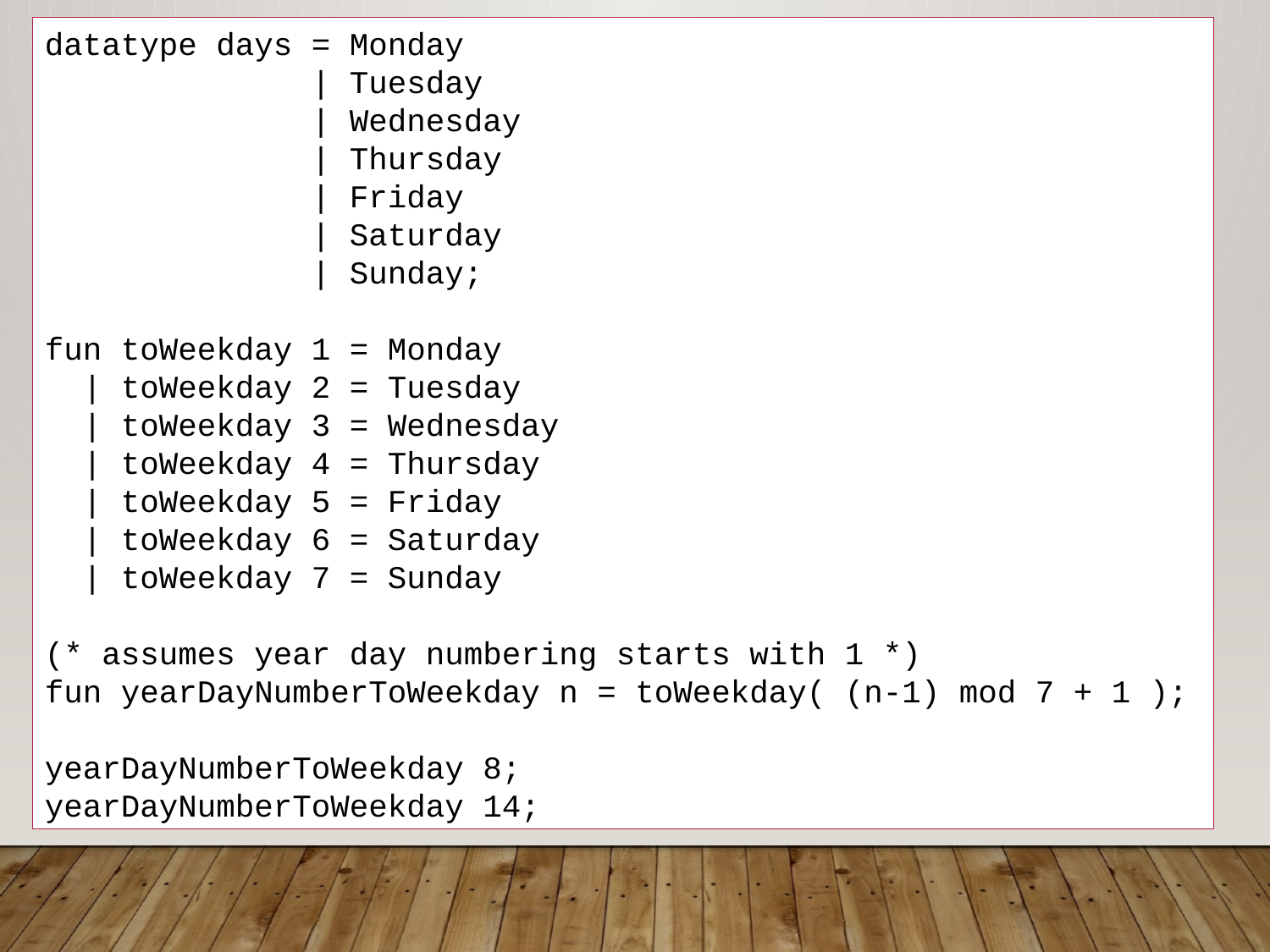

datatype days = Monday
              | Tuesday
              | Wednesday
              | Thursday
              | Friday
              | Saturday
              | Sunday;

fun toWeekday 1 = Monday
  | toWeekday 2 = Tuesday
  | toWeekday 3 = Wednesday
  | toWeekday 4 = Thursday
  | toWeekday 5 = Friday
  | toWeekday 6 = Saturday
  | toWeekday 7 = Sunday

(* assumes year day numbering starts with 1 *)
fun yearDayNumberToWeekday n = toWeekday( (n-1) mod 7 + 1 );

yearDayNumberToWeekday 8;
yearDayNumberToWeekday 14;